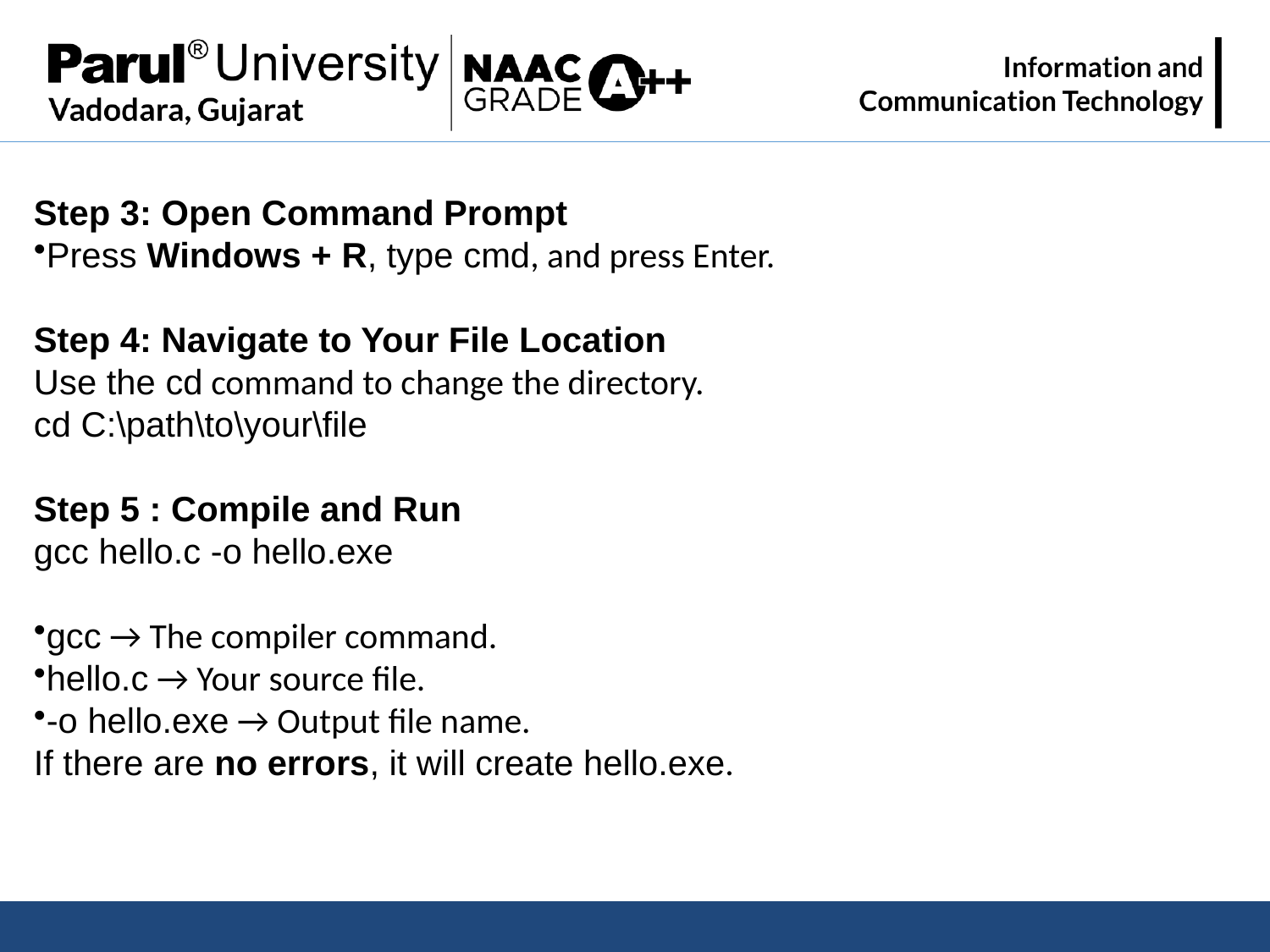

Step 3: Open Command Prompt
Press Windows + R, type cmd, and press Enter.

Step 4: Navigate to Your File Location
Use the cd command to change the directory.
cd C:\path\to\your\file

Step 5 : Compile and Run
gcc hello.c -o hello.exe

gcc → The compiler command.
hello.c → Your source file.
-o hello.exe → Output file name.
If there are no errors, it will create hello.exe.